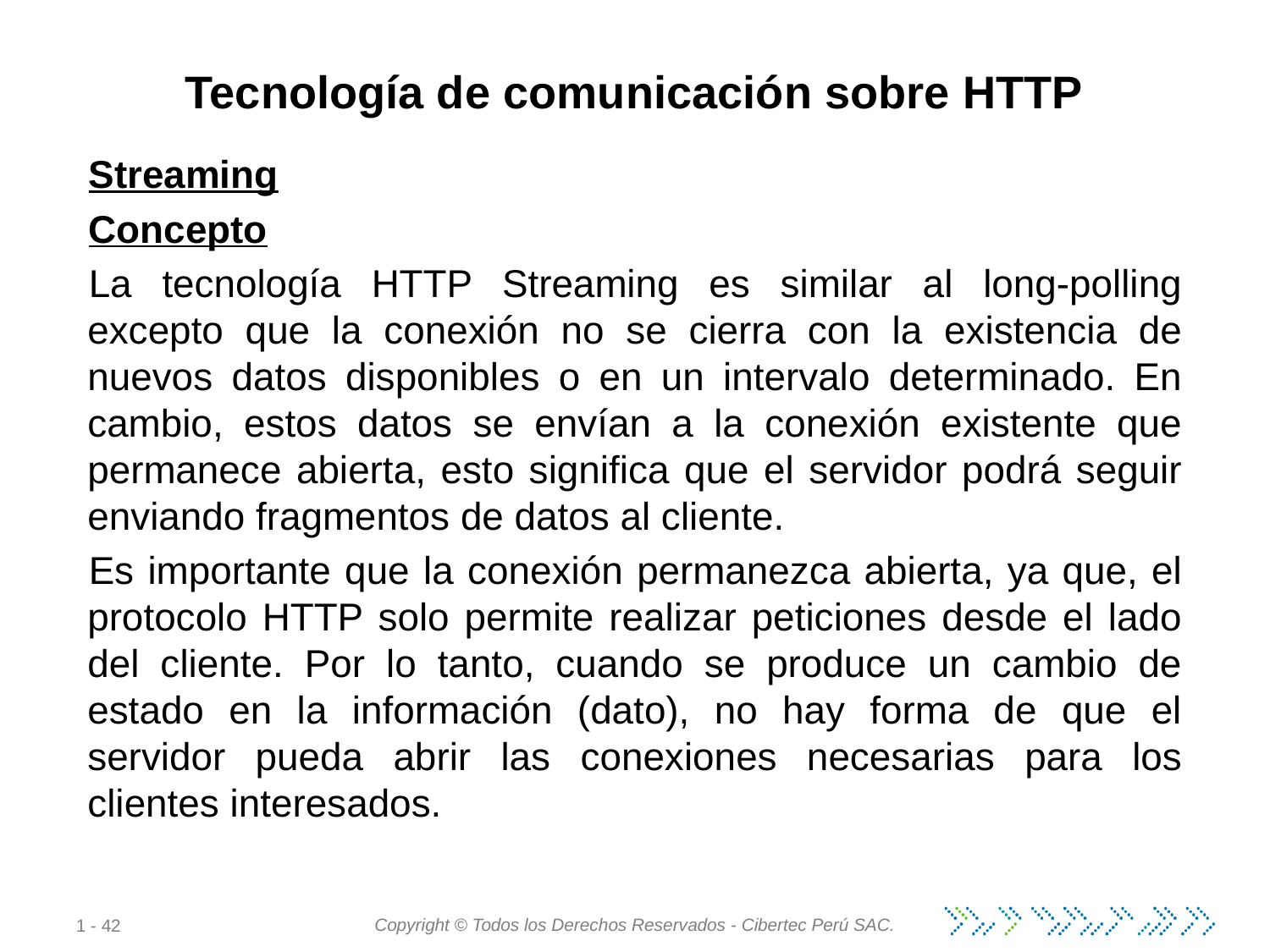

# Tecnología de comunicación sobre HTTP
Streaming
Concepto
La tecnología HTTP Streaming es similar al long-polling excepto que la conexión no se cierra con la existencia de nuevos datos disponibles o en un intervalo determinado. En cambio, estos datos se envían a la conexión existente que permanece abierta, esto significa que el servidor podrá seguir enviando fragmentos de datos al cliente.
Es importante que la conexión permanezca abierta, ya que, el protocolo HTTP solo permite realizar peticiones desde el lado del cliente. Por lo tanto, cuando se produce un cambio de estado en la información (dato), no hay forma de que el servidor pueda abrir las conexiones necesarias para los clientes interesados.